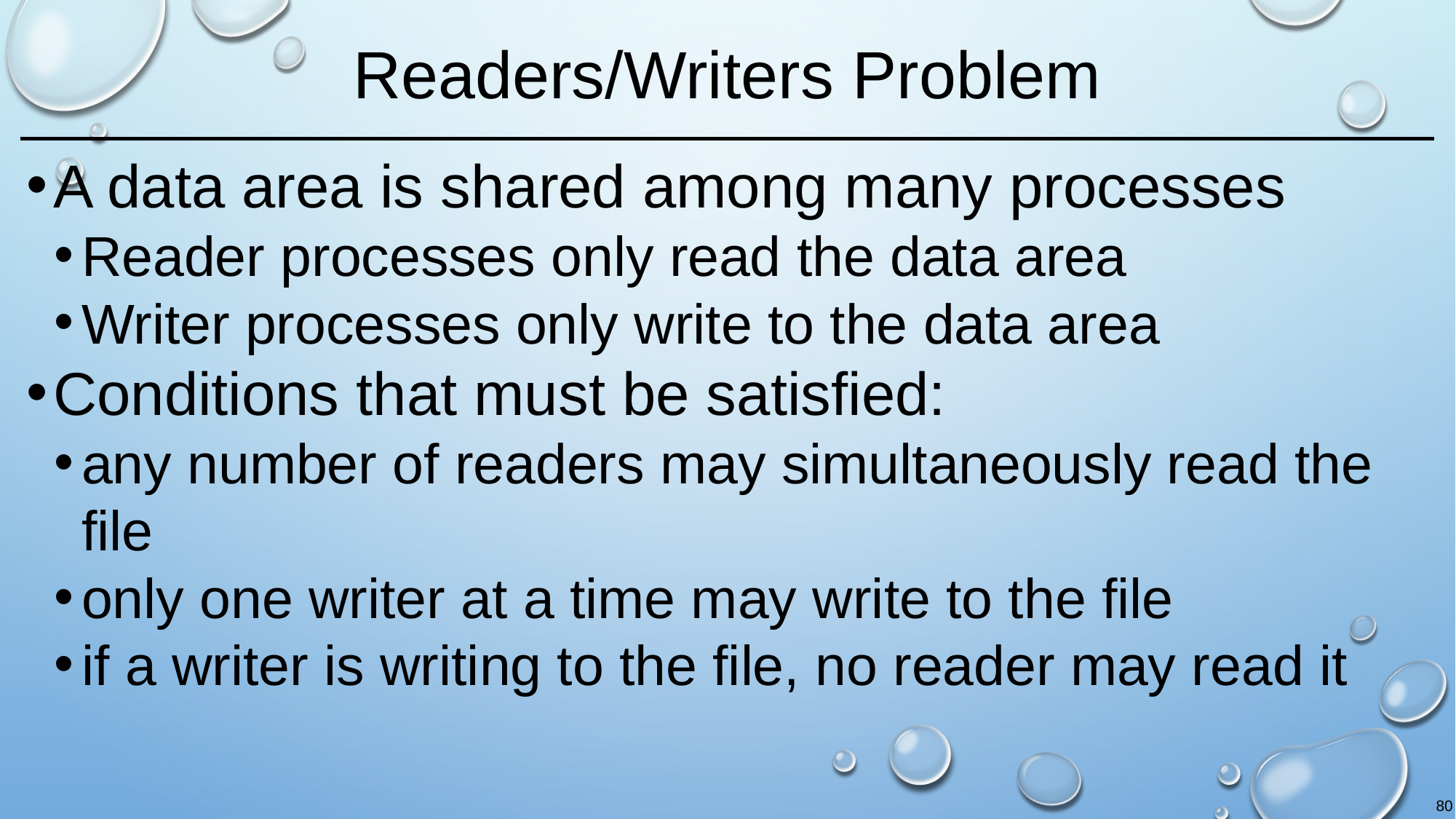

# Readers/Writers Problem
A data area is shared among many processes
Reader processes only read the data area
Writer processes only write to the data area
Conditions that must be satisfied:
any number of readers may simultaneously read the file
only one writer at a time may write to the file
if a writer is writing to the file, no reader may read it
80